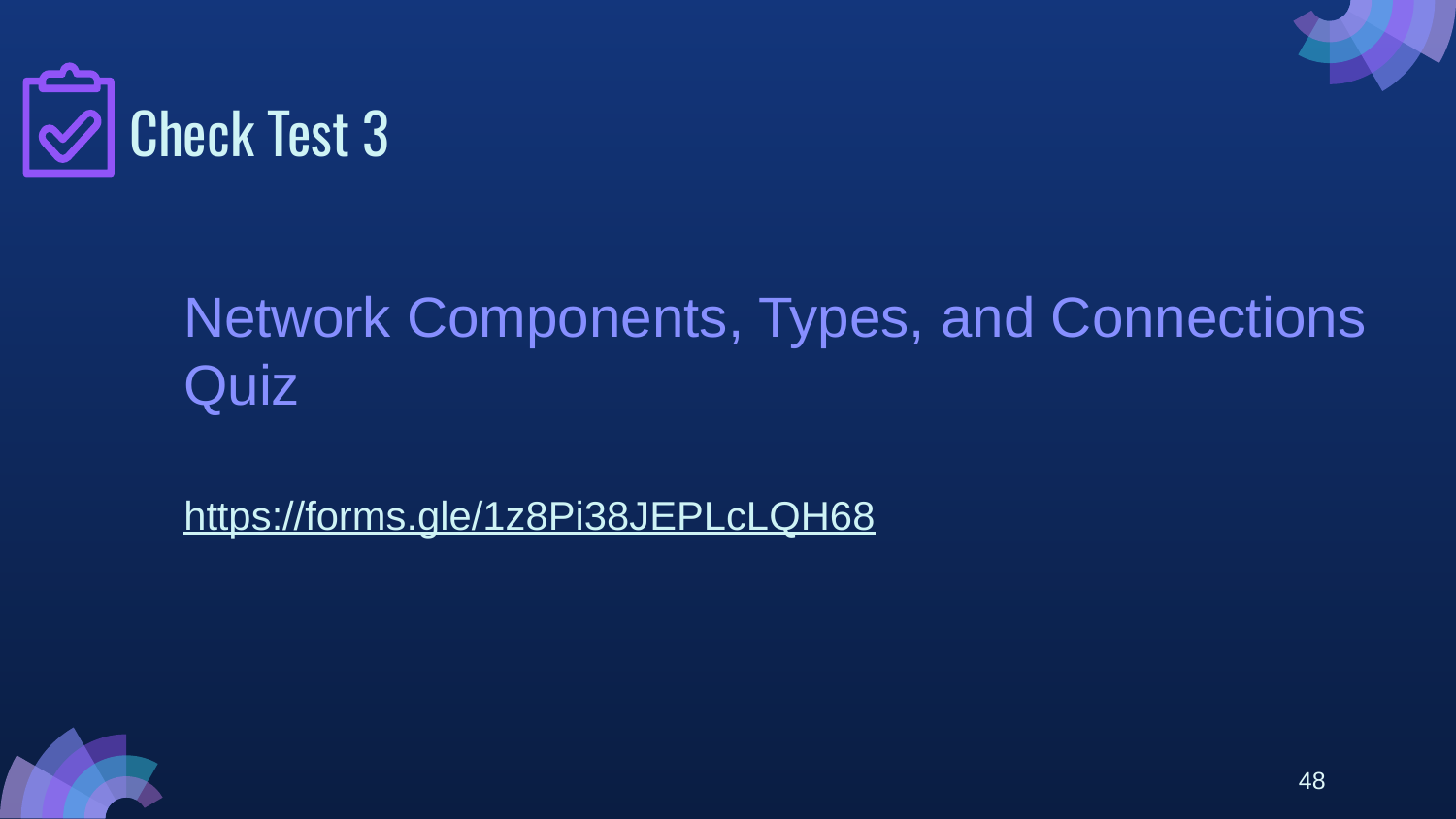

# Check Test 3
Network Components, Types, and Connections Quiz

https://forms.gle/1z8Pi38JEPLcLQH68
48